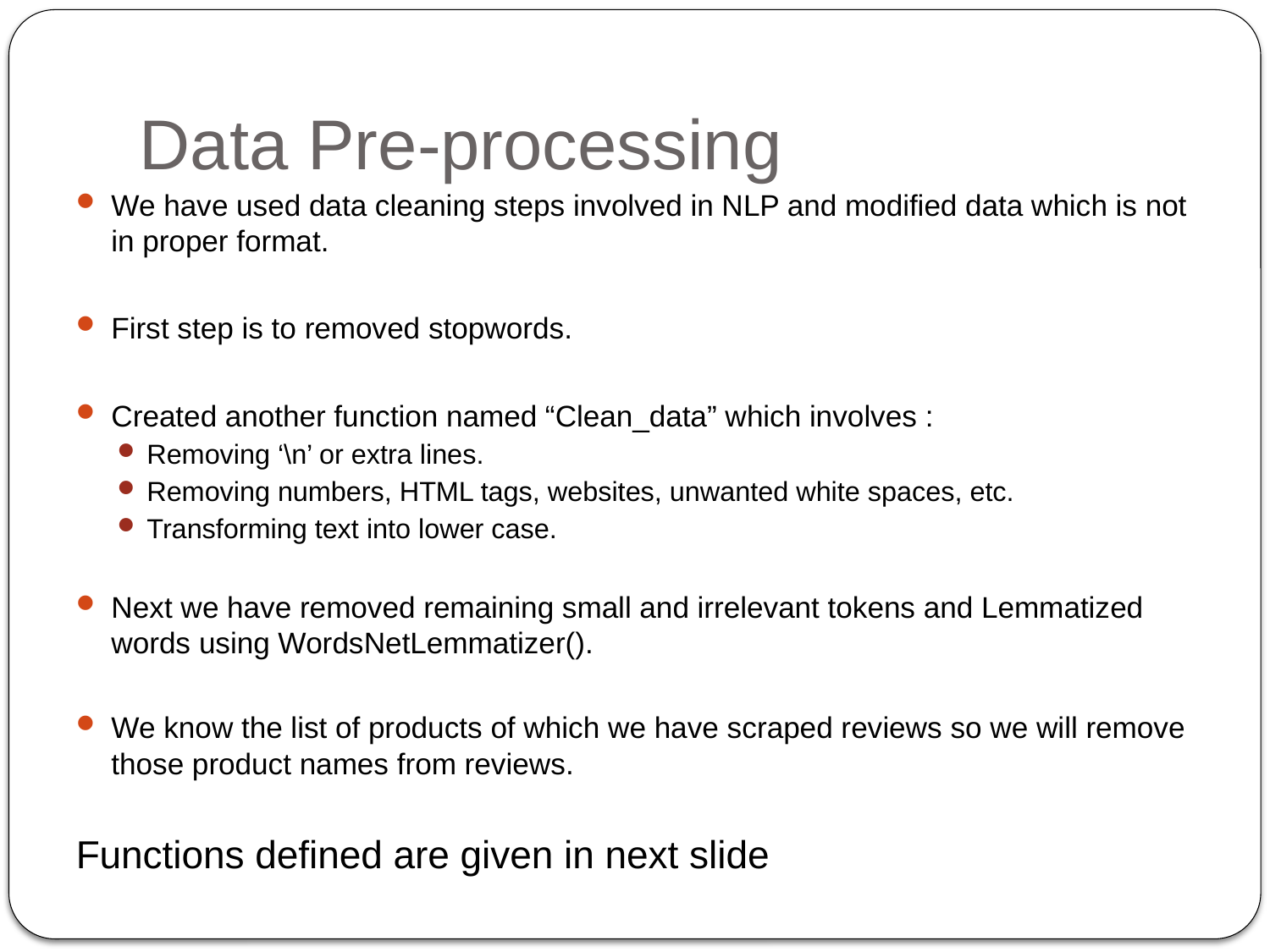

# Data Pre-processing
We have used data cleaning steps involved in NLP and modified data which is not in proper format.

First step is to removed stopwords.

Created another function named “Clean_data” which involves :
Removing ‘\n’ or extra lines.
Removing numbers, HTML tags, websites, unwanted white spaces, etc.
Transforming text into lower case.

Next we have removed remaining small and irrelevant tokens and Lemmatized words using WordsNetLemmatizer().

We know the list of products of which we have scraped reviews so we will remove those product names from reviews.

Functions defined are given in next slide